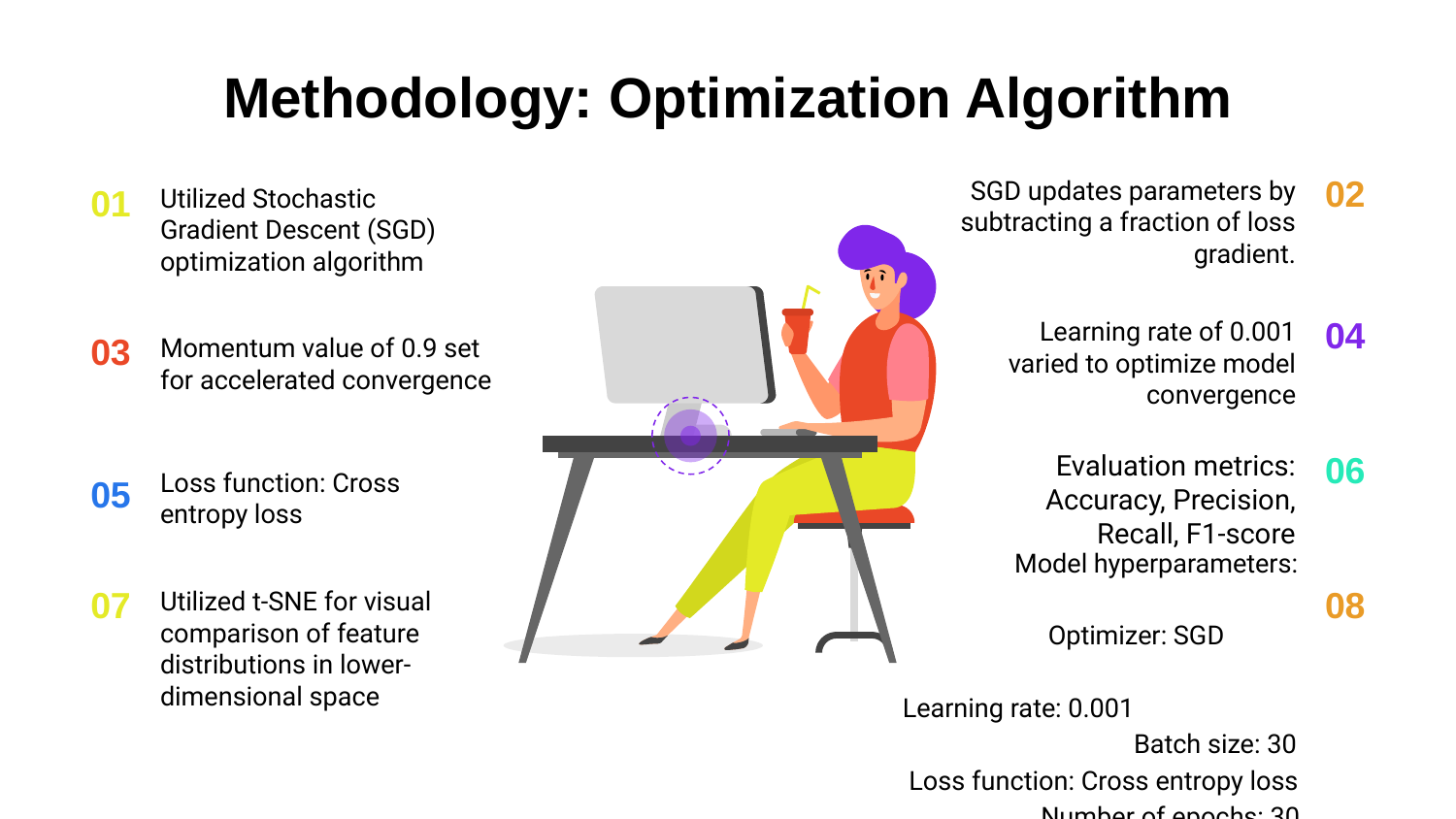

# Methodology: Optimization Algorithm

SGD updates parameters by subtracting a fraction of loss gradient.
02

01
Utilized Stochastic Gradient Descent (SGD) optimization algorithm

Momentum value of 0.9 set for accelerated convergence

03

Learning rate of 0.001 varied to optimize model convergence
04

Evaluation metrics: Accuracy, Precision, Recall, F1-score
06
Loss function: Cross entropy loss
05

Utilized t-SNE for visual comparison of feature distributions in lower-dimensional space
07

      Model hyperparameters:
      			Optimizer: SGD
      	  	   Learning rate: 0.001
  	  Batch size: 30
 Loss function: Cross entropy loss
          Number of epochs: 30
08